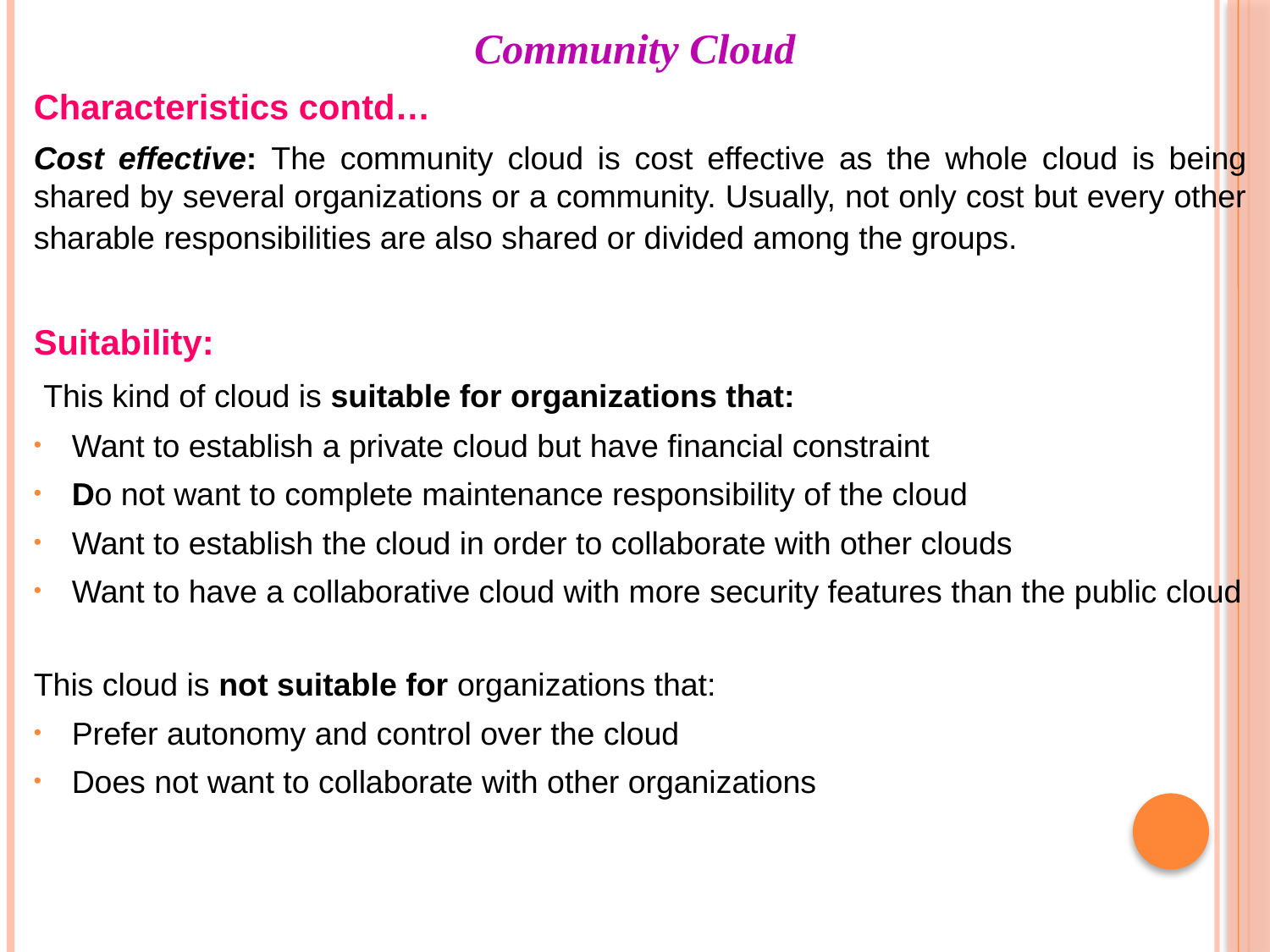

# Community Cloud
Characteristics contd…
Cost effective: The community cloud is cost effective as the whole cloud is being shared by several organizations or a community. Usually, not only cost but every other sharable responsibilities are also shared or divided among the groups.

Suitability:
 This kind of cloud is suitable for organizations that:
Want to establish a private cloud but have financial constraint
Do not want to complete maintenance responsibility of the cloud
Want to establish the cloud in order to collaborate with other clouds
Want to have a collaborative cloud with more security features than the public cloud

This cloud is not suitable for organizations that:
Prefer autonomy and control over the cloud
Does not want to collaborate with other organizations